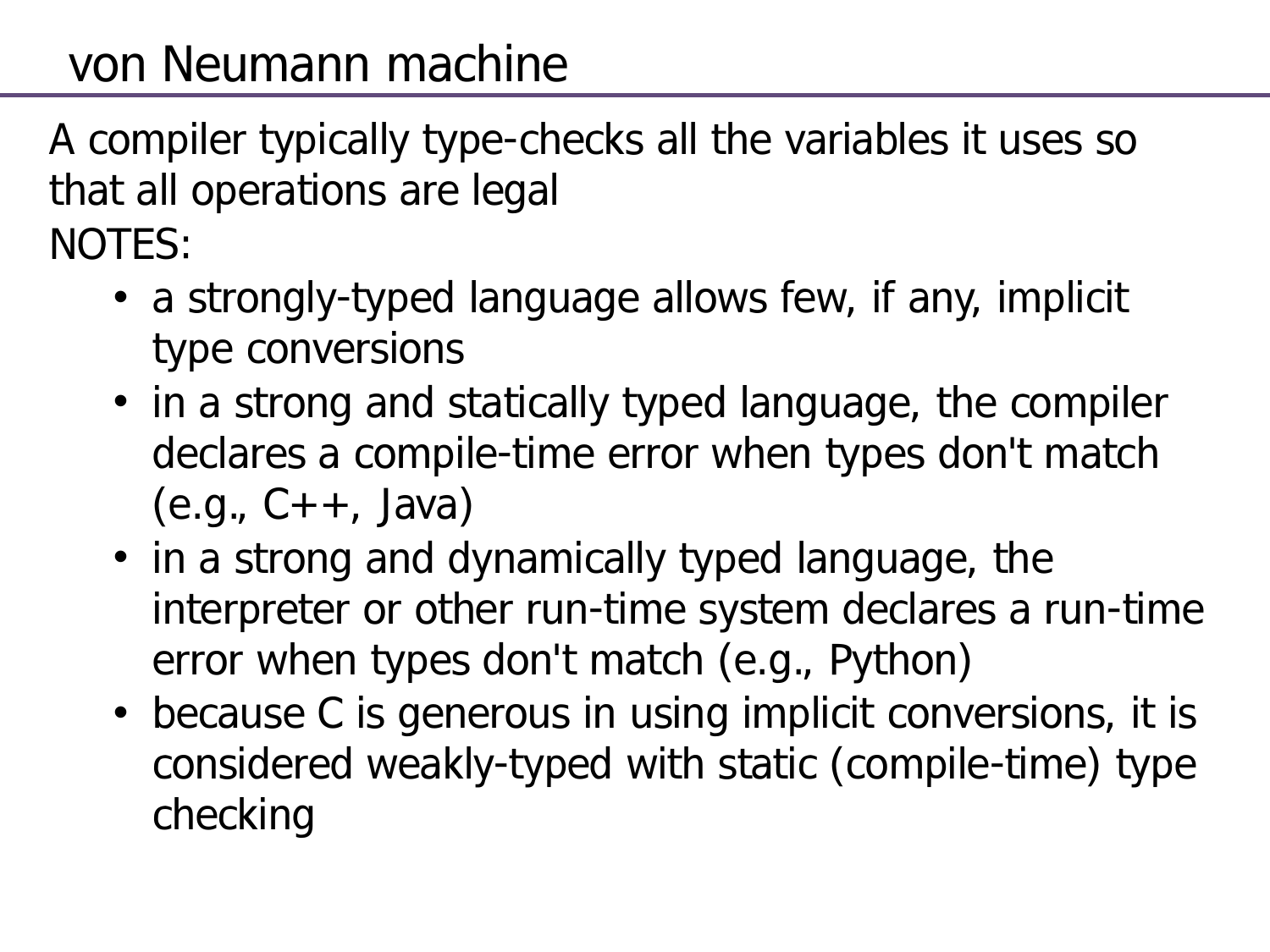

von Neumann machine
A compiler typically type-checks all the variables it uses so that all operations are legal
NOTES:
a strongly-typed language allows few, if any, implicit type conversions
in a strong and statically typed language, the compiler declares a compile-time error when types don't match (e.g., C++, Java)
in a strong and dynamically typed language, the interpreter or other run-time system declares a run-time error when types don't match (e.g., Python)
because C is generous in using implicit conversions, it is considered weakly-typed with static (compile-time) type checking